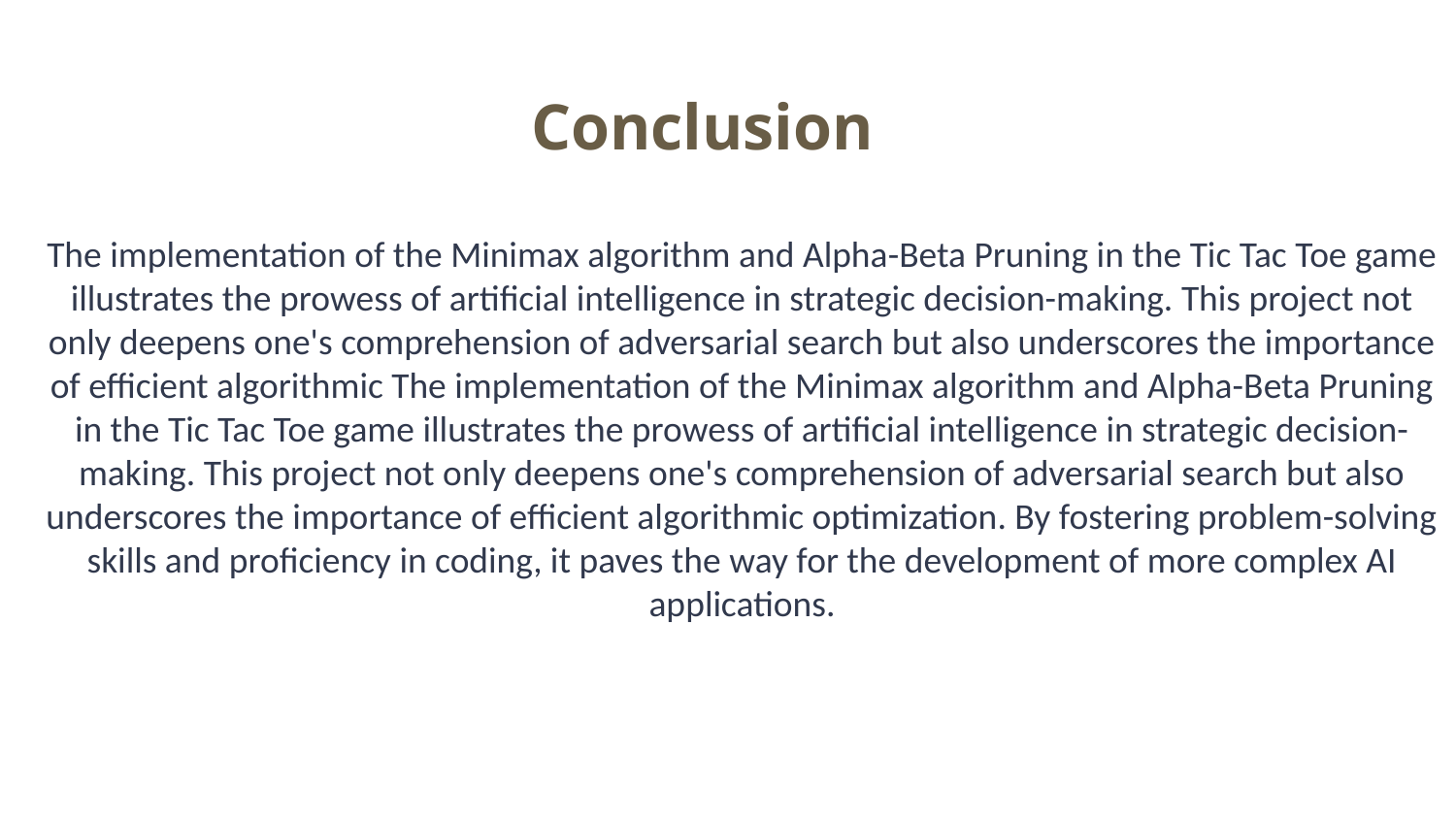

Conclusion
The implementation of the Minimax algorithm and Alpha-Beta Pruning in the Tic Tac Toe game illustrates the prowess of artificial intelligence in strategic decision-making. This project not only deepens one's comprehension of adversarial search but also underscores the importance of efficient algorithmic The implementation of the Minimax algorithm and Alpha-Beta Pruning in the Tic Tac Toe game illustrates the prowess of artificial intelligence in strategic decision-making. This project not only deepens one's comprehension of adversarial search but also underscores the importance of efficient algorithmic optimization. By fostering problem-solving skills and proficiency in coding, it paves the way for the development of more complex AI applications.